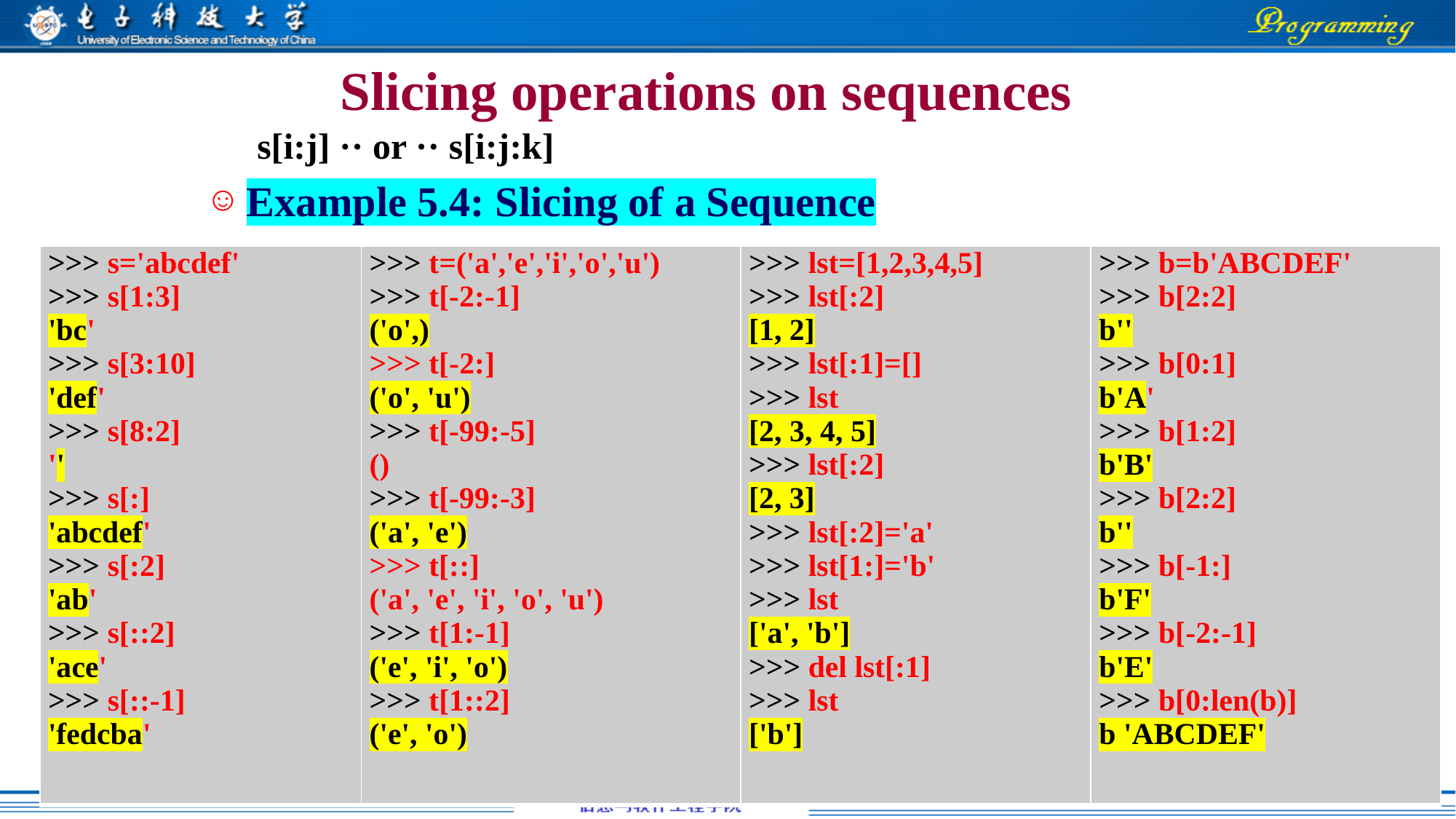

# Slicing operations on sequences
s[i:j] ·· or ·· s[i:j:k]
Example 5.4: Slicing of a Sequence

| >>> s='abcdef' >>> s[1:3] 'bc' >>> s[3:10] 'def' >>> s[8:2] '' >>> s[:] 'abcdef' >>> s[:2] 'ab' >>> s[::2] 'ace' >>> s[::-1] 'fedcba' | >>> t=('a','e','i','o','u') >>> t[-2:-1] ('o',) >>> t[-2:] ('o', 'u') >>> t[-99:-5] () >>> t[-99:-3] ('a', 'e') >>> t[::] ('a', 'e', 'i', 'o', 'u') >>> t[1:-1] ('e', 'i', 'o') >>> t[1::2] ('e', 'o') | >>> lst=[1,2,3,4,5] >>> lst[:2] [1, 2] >>> lst[:1]=[] >>> lst [2, 3, 4, 5] >>> lst[:2] [2, 3] >>> lst[:2]='a' >>> lst[1:]='b' >>> lst ['a', 'b'] >>> del lst[:1] >>> lst ['b'] | >>> b=b'ABCDEF' >>> b[2:2] b'' >>> b[0:1] b'A' >>> b[1:2] b'B' >>> b[2:2] b'' >>> b[-1:] b'F' >>> b[-2:-1] b'E' >>> b[0:len(b)] b 'ABCDEF' |
| --- | --- | --- | --- |